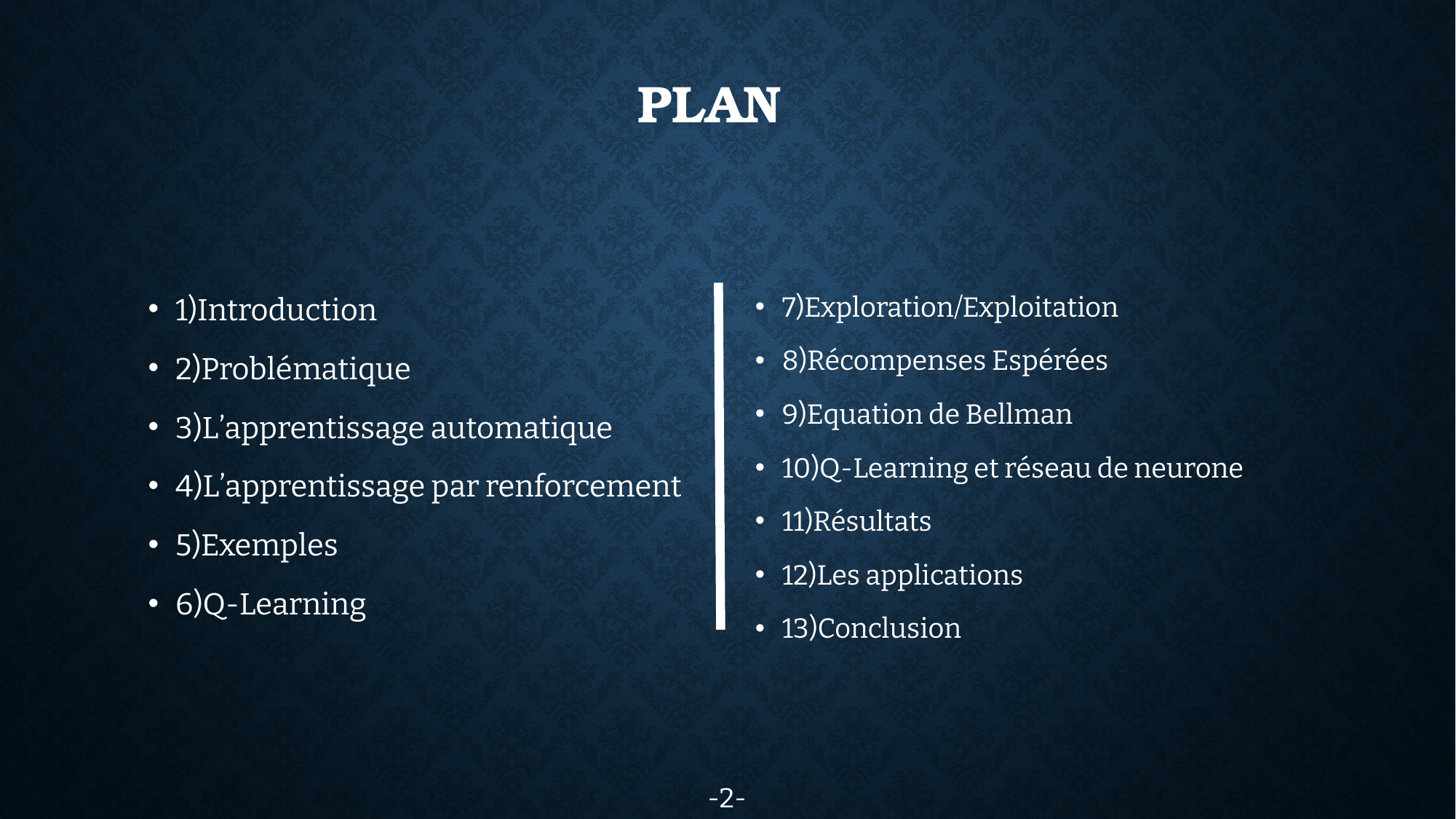

# Plan
1)Introduction
2)Problématique
3)L’apprentissage automatique
4)L’apprentissage par renforcement
5)Exemples
6)Q-Learning
7)Exploration/Exploitation
8)Récompenses Espérées
9)Equation de Bellman
10)Q-Learning et réseau de neurone
11)Résultats
12)Les applications
13)Conclusion
-2-